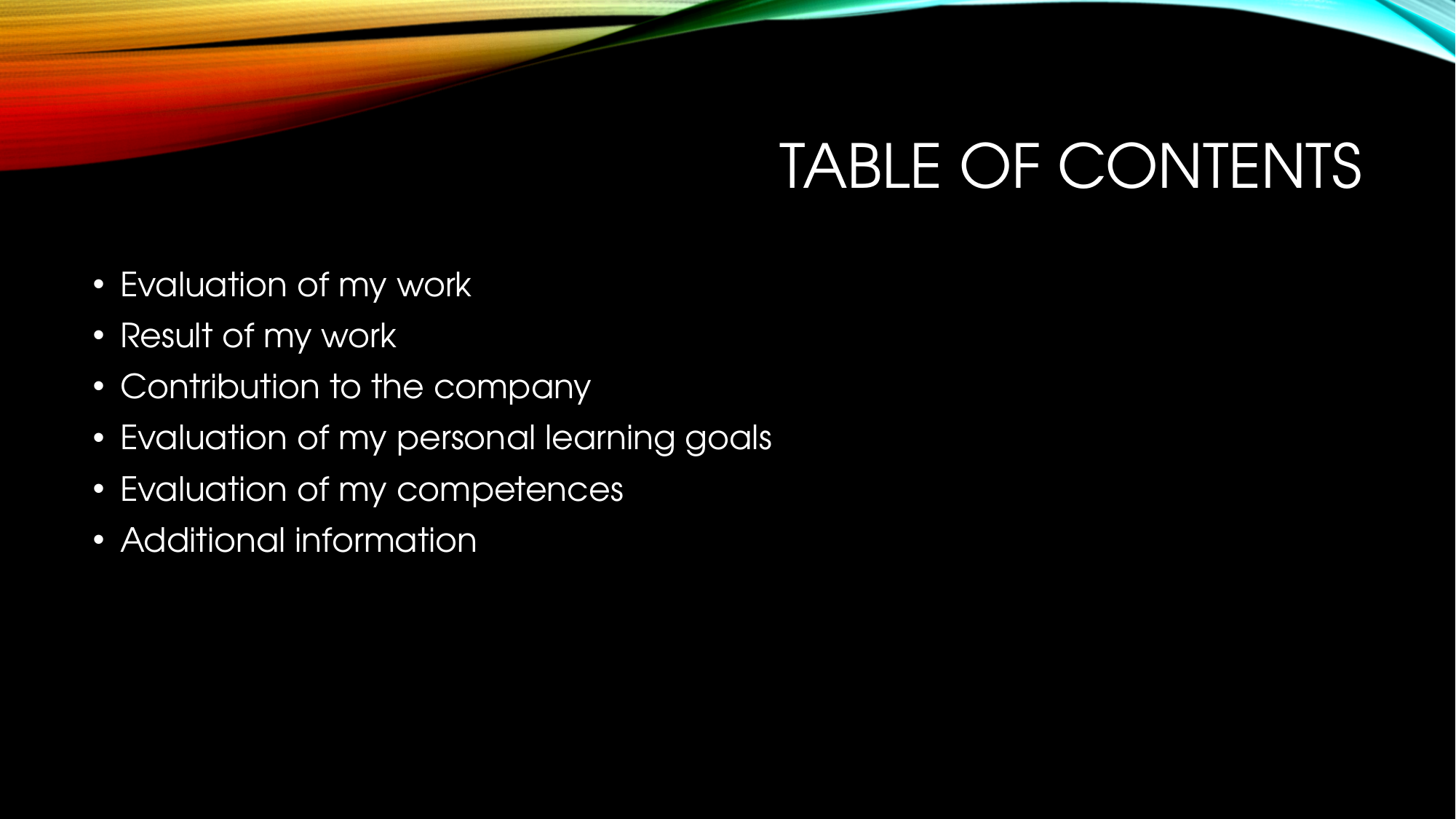

# Table of contents
Evaluation of my work
Result of my work
Contribution to the company
Evaluation of my personal learning goals
Evaluation of my competences
Additional information